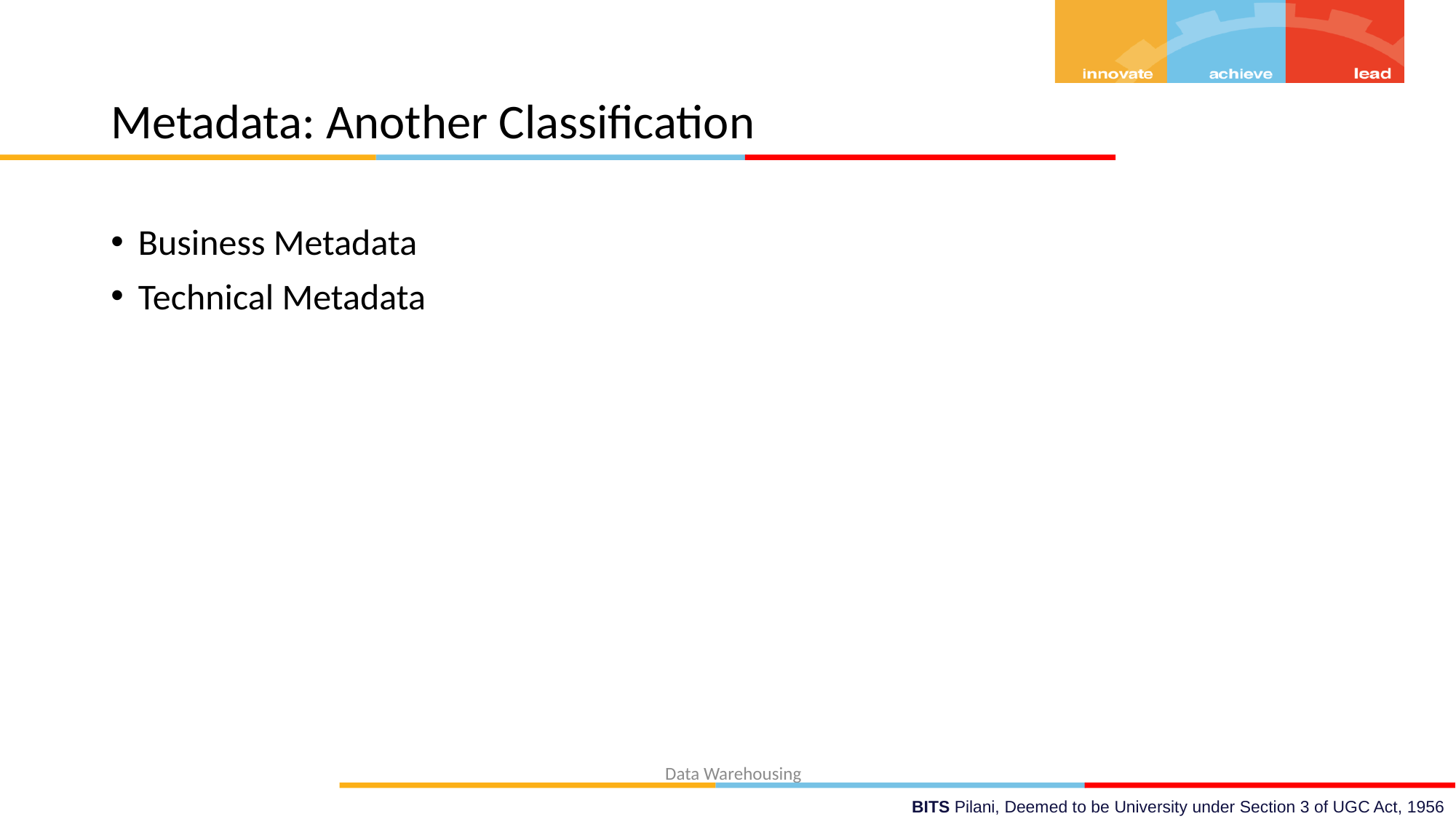

# Metadata: Another Classification
Business Metadata
Technical Metadata